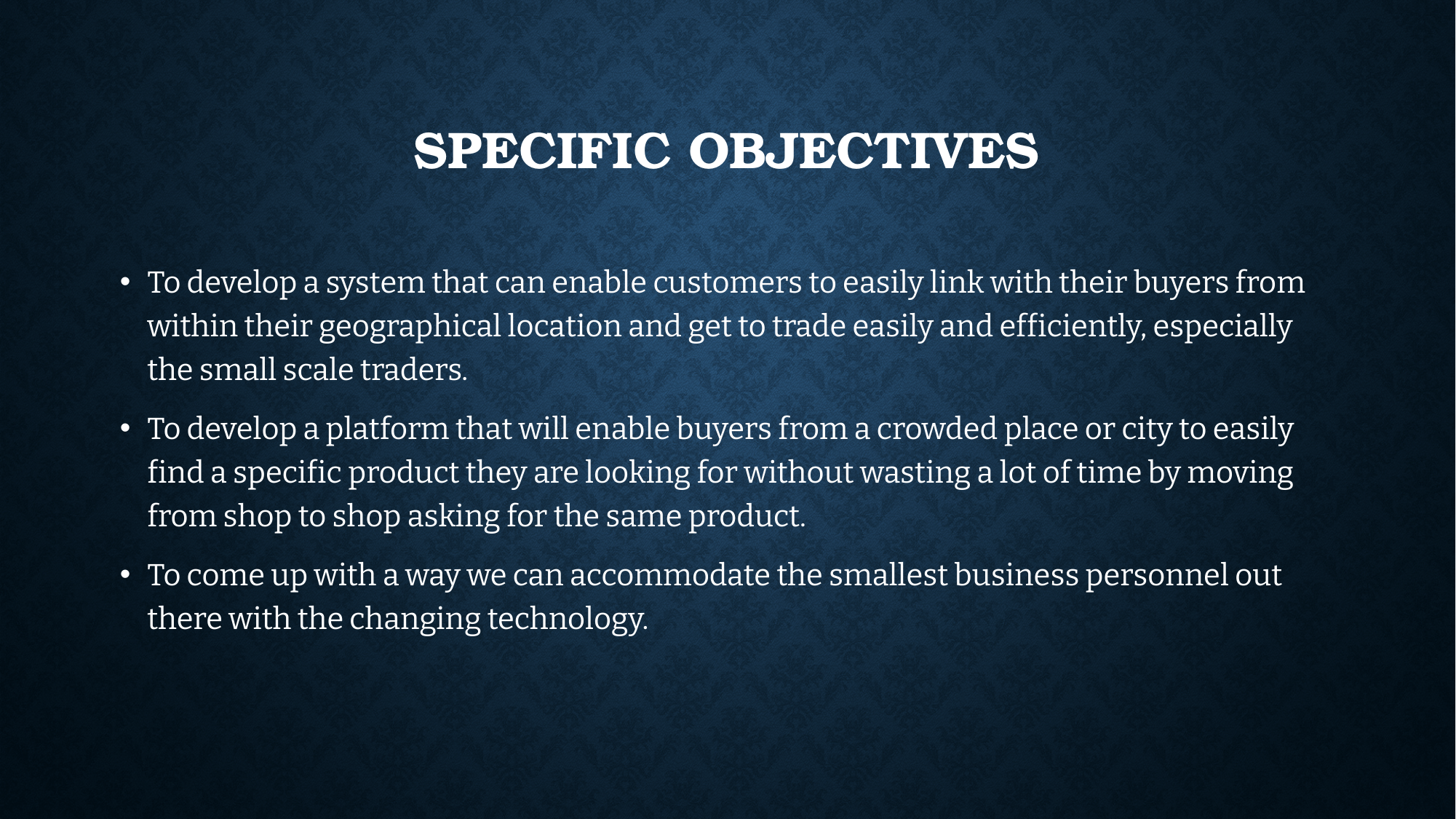

# Specific objectives
To develop a system that can enable customers to easily link with their buyers from within their geographical location and get to trade easily and efficiently, especially the small scale traders.
To develop a platform that will enable buyers from a crowded place or city to easily find a specific product they are looking for without wasting a lot of time by moving from shop to shop asking for the same product.
To come up with a way we can accommodate the smallest business personnel out there with the changing technology.